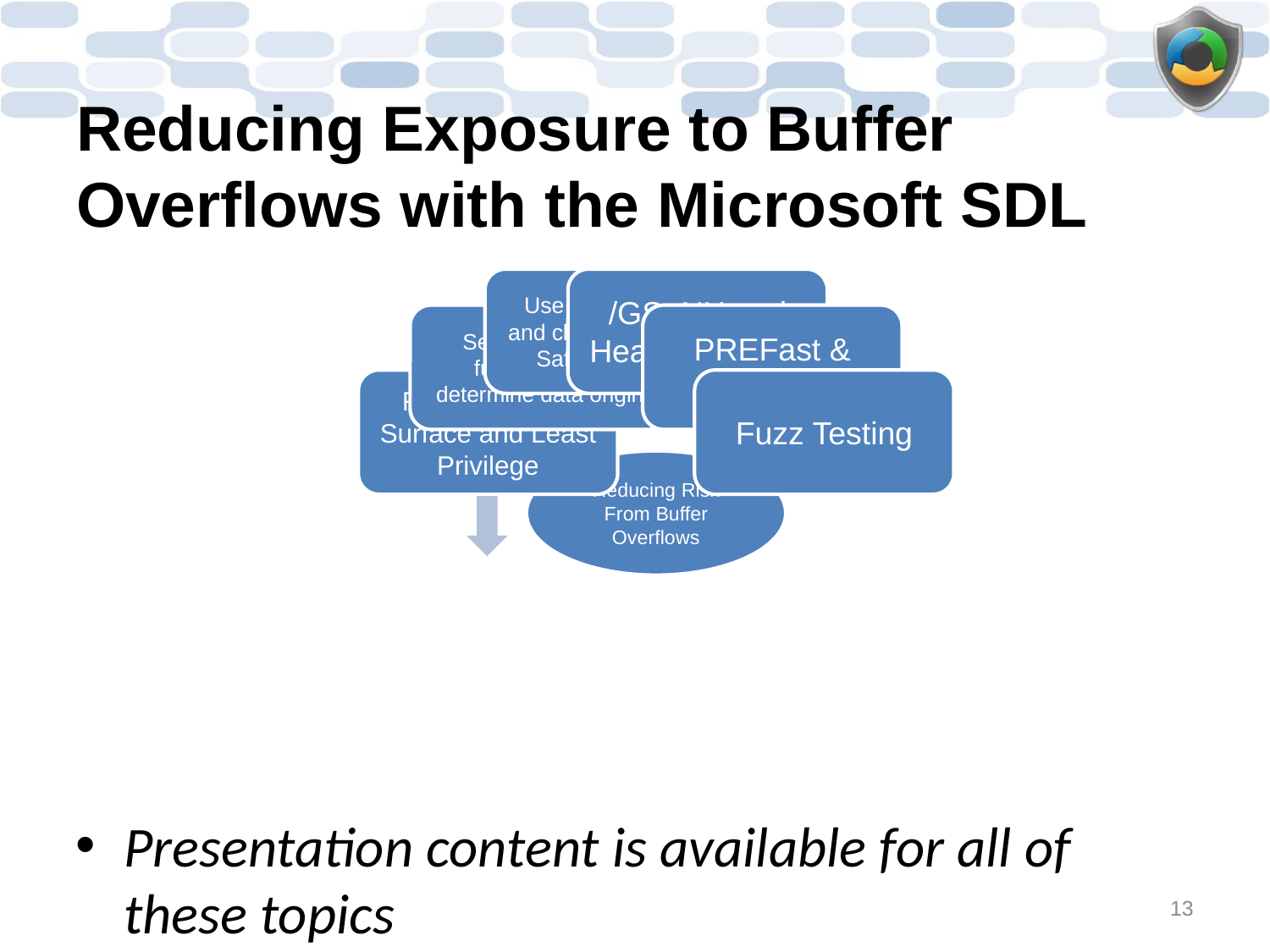

# Reducing Exposure to Buffer Overflows with the Microsoft SDL
Reducing Risk From Buffer Overflows
Reduce Attack Surface and Least Privilege
Fuzz Testing
Presentation content is available for all of these topics
13